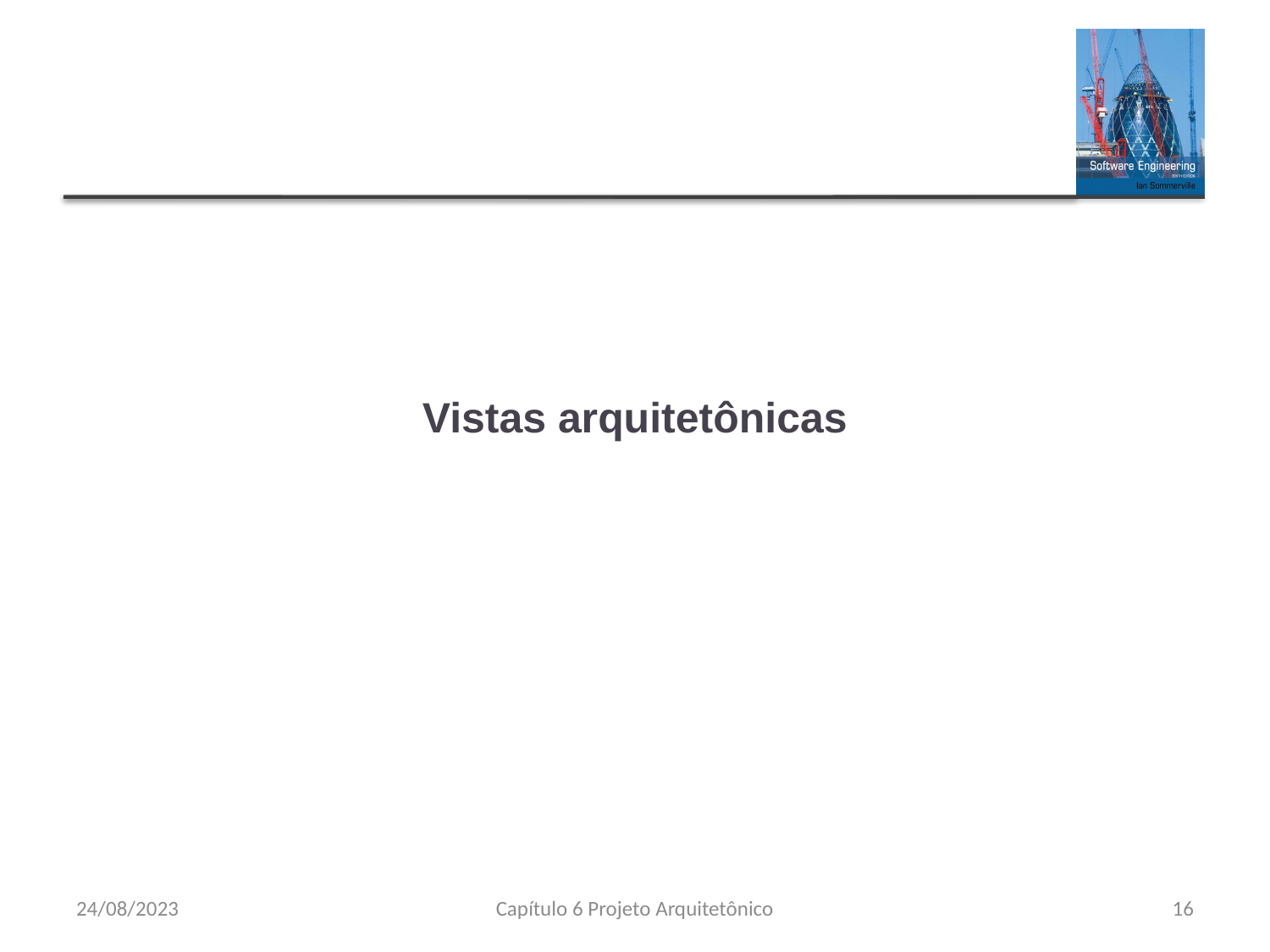

# Vistas arquitetônicas
24/08/2023
Capítulo 6 Projeto Arquitetônico
16